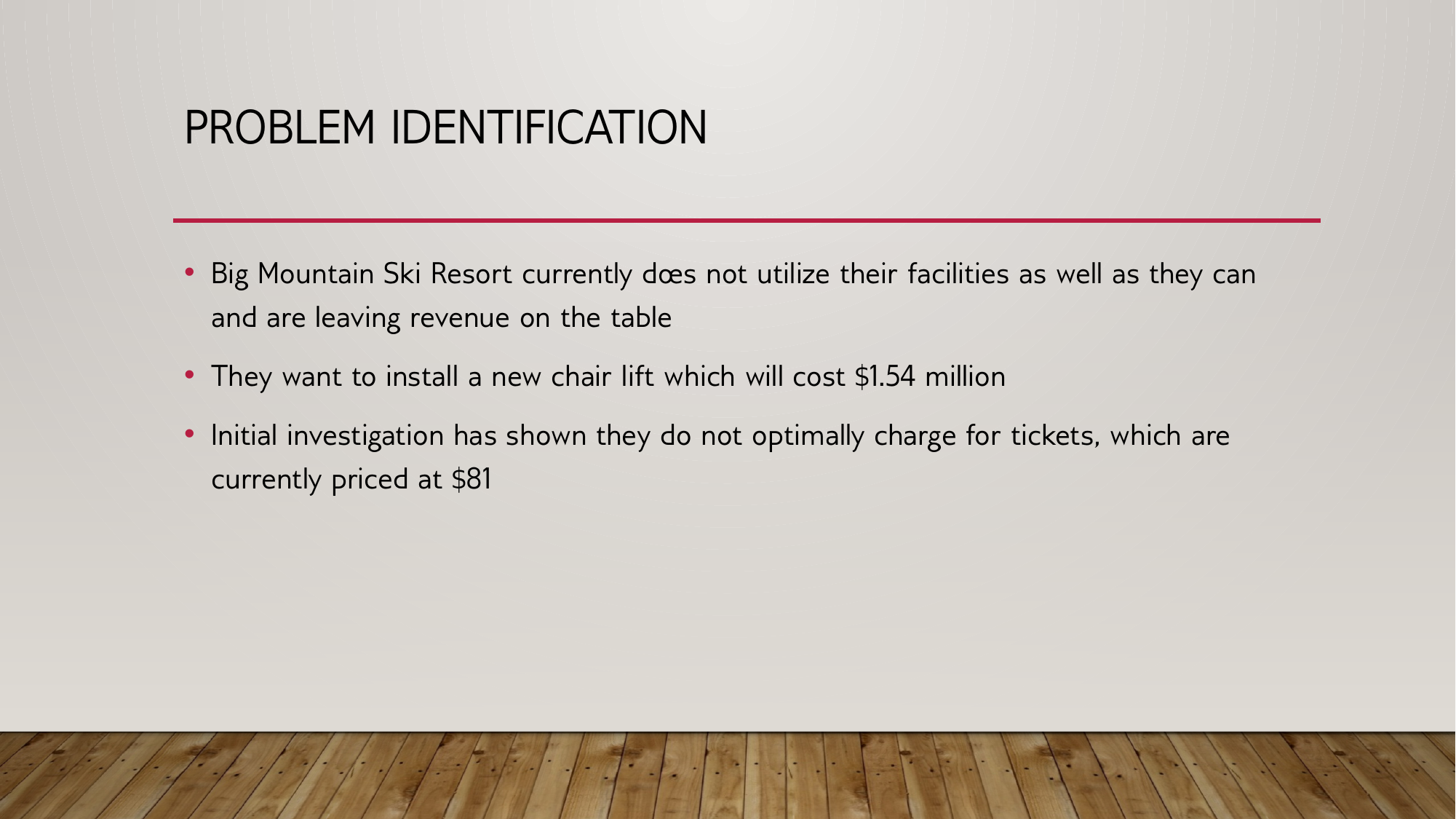

# Problem Identification
Big Mountain Ski Resort currently does not utilize their facilities as well as they can and are leaving revenue on the table
They want to install a new chair lift which will cost $1.54 million
Initial investigation has shown they do not optimally charge for tickets, which are currently priced at $81